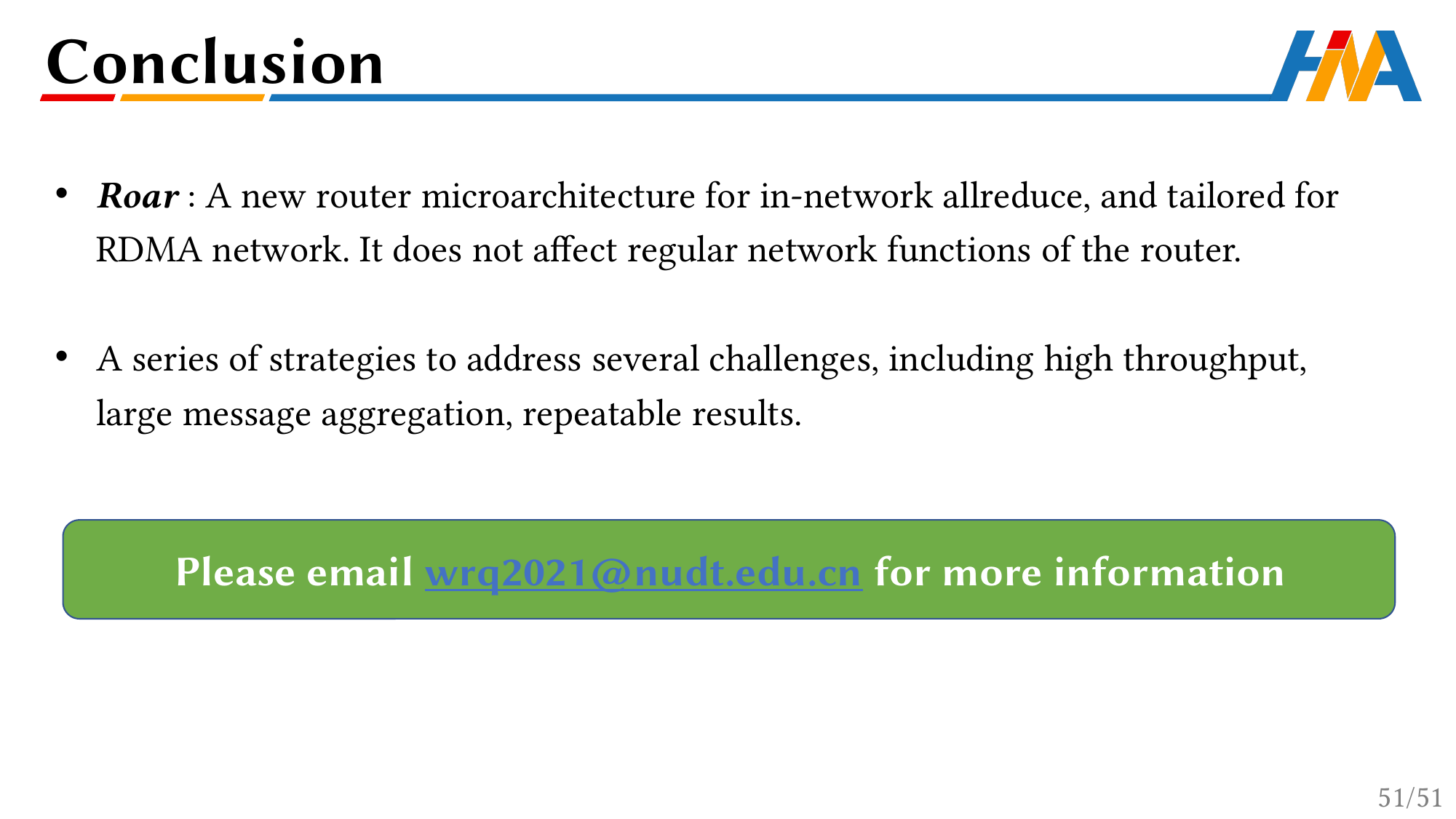

Conclusion
Roar : A new router microarchitecture for in-network allreduce, and tailored for RDMA network. It does not affect regular network functions of the router.

A series of strategies to address several challenges, including high throughput, large message aggregation, repeatable results.

Please email wrq2021@nudt.edu.cn for more information